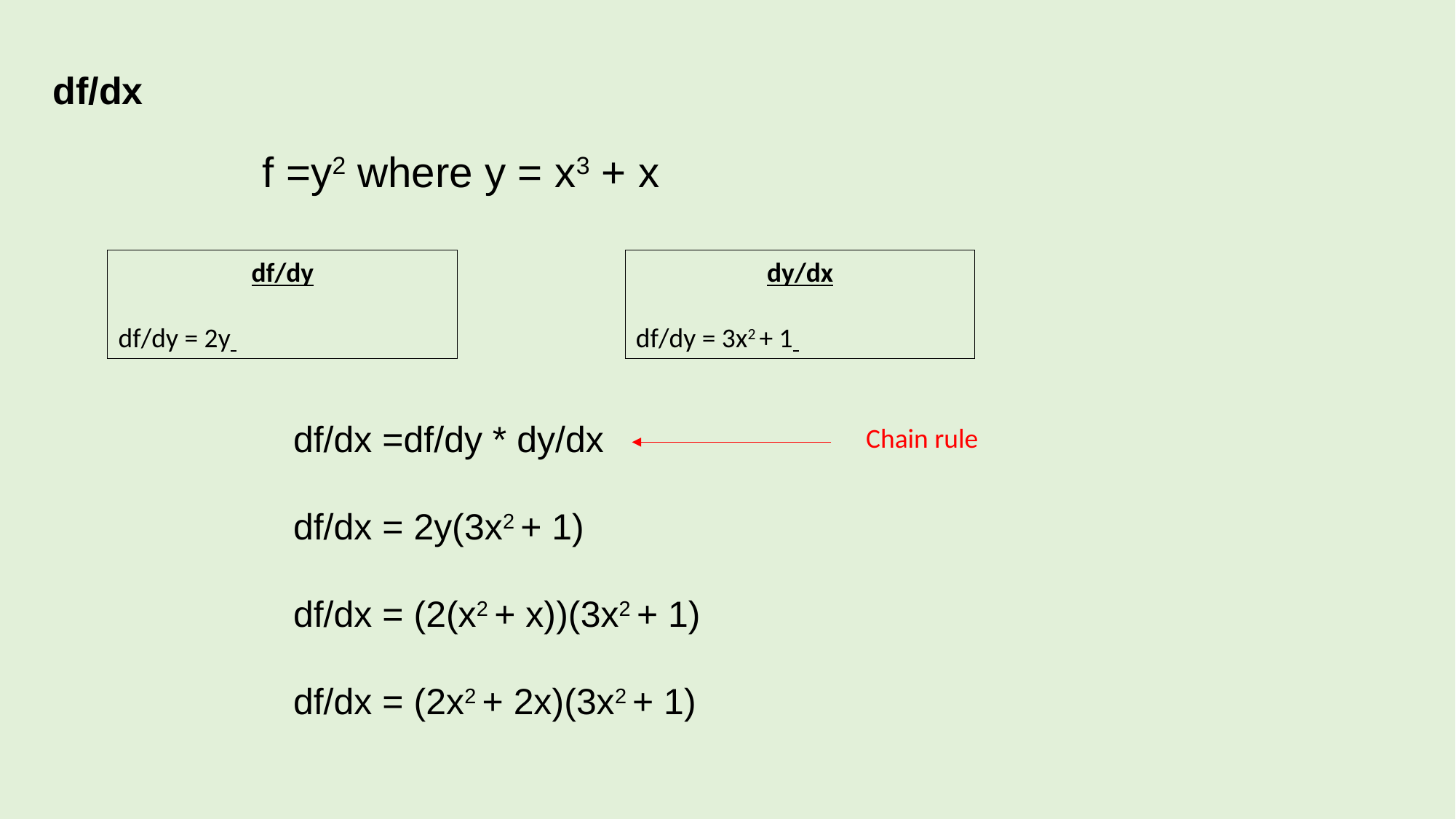

df/dx
f =y2 where y = x3 + x
df/dy

df/dy = 2y
dy/dx

df/dy = 3x2 + 1
df/dx =df/dy * dy/dx

df/dx = 2y(3x2 + 1)

df/dx = (2(x2 + x))(3x2 + 1)

df/dx = (2x2 + 2x)(3x2 + 1)

Chain rule